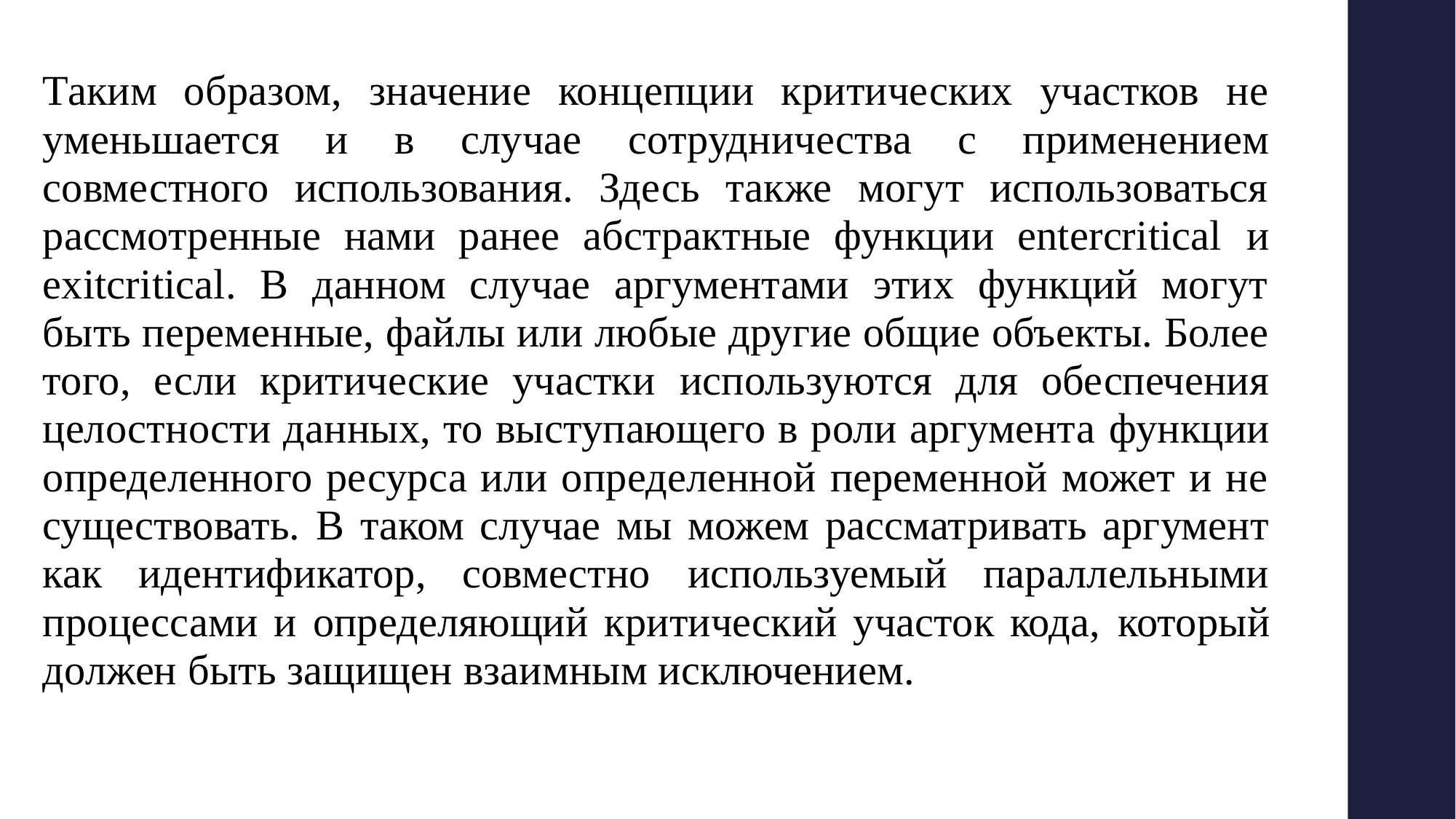

Таким образом, значение концепции критических участков не уменьшается и в случае сотрудничества с применением совместного использования. Здесь также могут использоваться рассмотренные нами ранее абстрактные функции entercritical и exitcritical. В данном случае аргументами этих функций могут быть переменные, файлы или любые другие общие объекты. Более того, если критические участки используются для обеспечения целостности данных, то выступающего в роли аргумента функции определенного ресурса или определенной переменной может и не существовать. В таком случае мы можем рассматривать аргумент как идентификатор, совместно используемый параллельными процессами и определяющий критический участок кода, который должен быть защищен взаимным исключением.